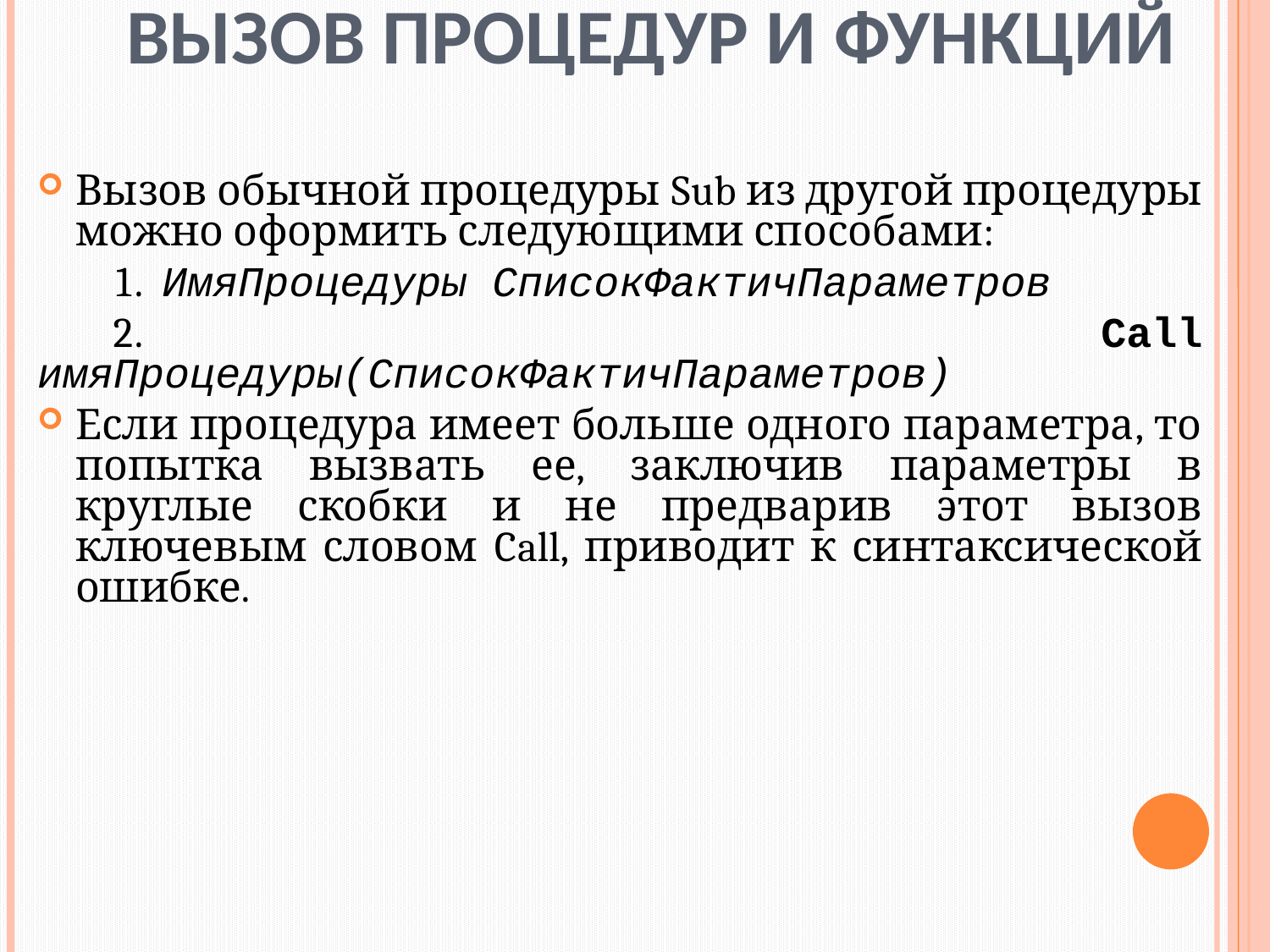

# Вызов процедур и функций
Вызов обычной процедуры Sub из другой процедуры можно оформить следующими способами:
1.  ИмяПроцедуры СписокФактичПараметров
2.  Call имяПроцедуры(СписокФактичПараметров)
Если процедура имеет больше одного параметра, то попытка вызвать ее, заключив параметры в круглые скобки и не предварив этот вызов ключевым словом Call, приводит к синтаксической ошибке.